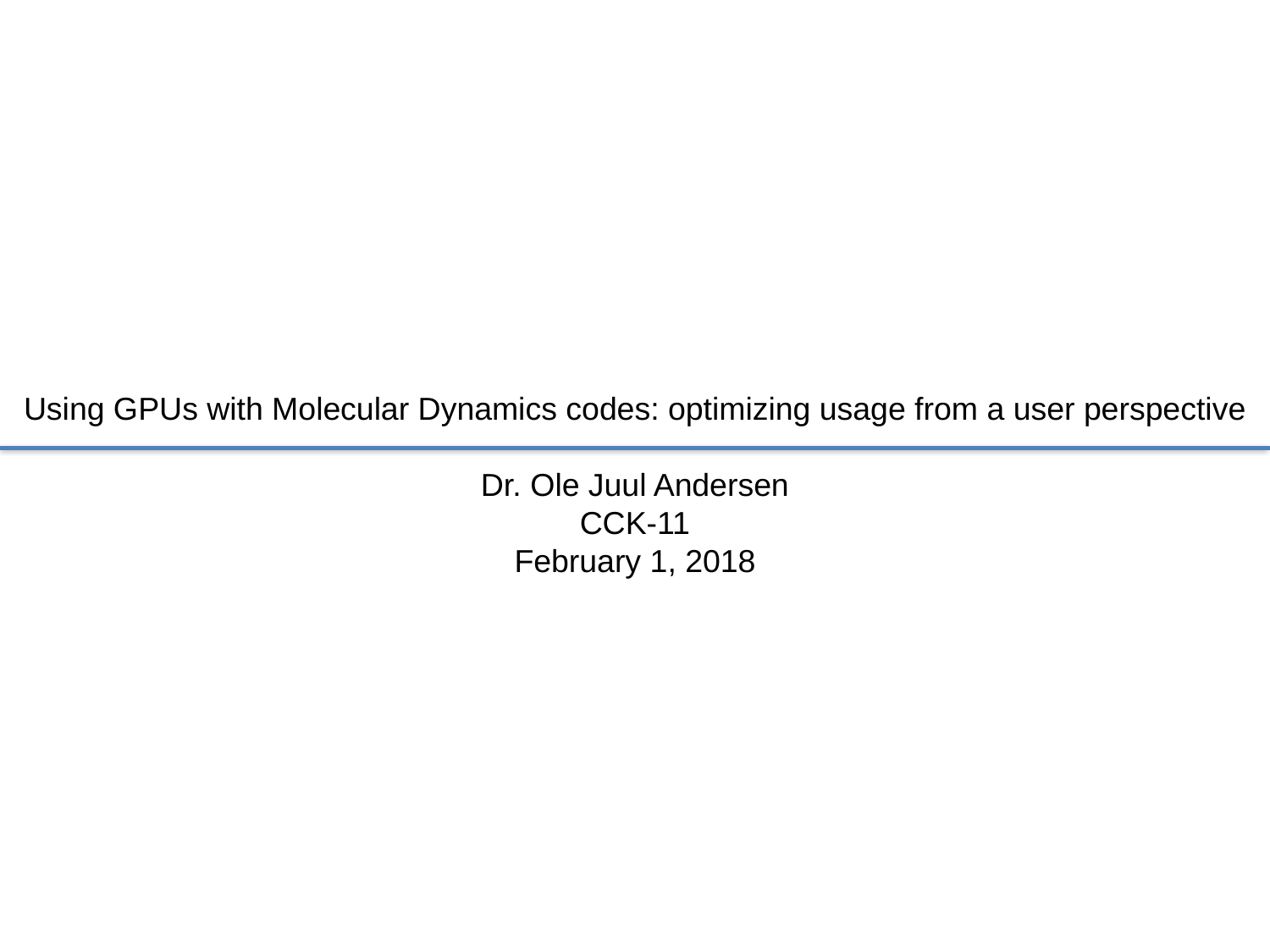

# Using GPUs with Molecular Dynamics codes: optimizing usage from a user perspective Dr. Ole Juul Andersen CCK-11 February 1, 2018